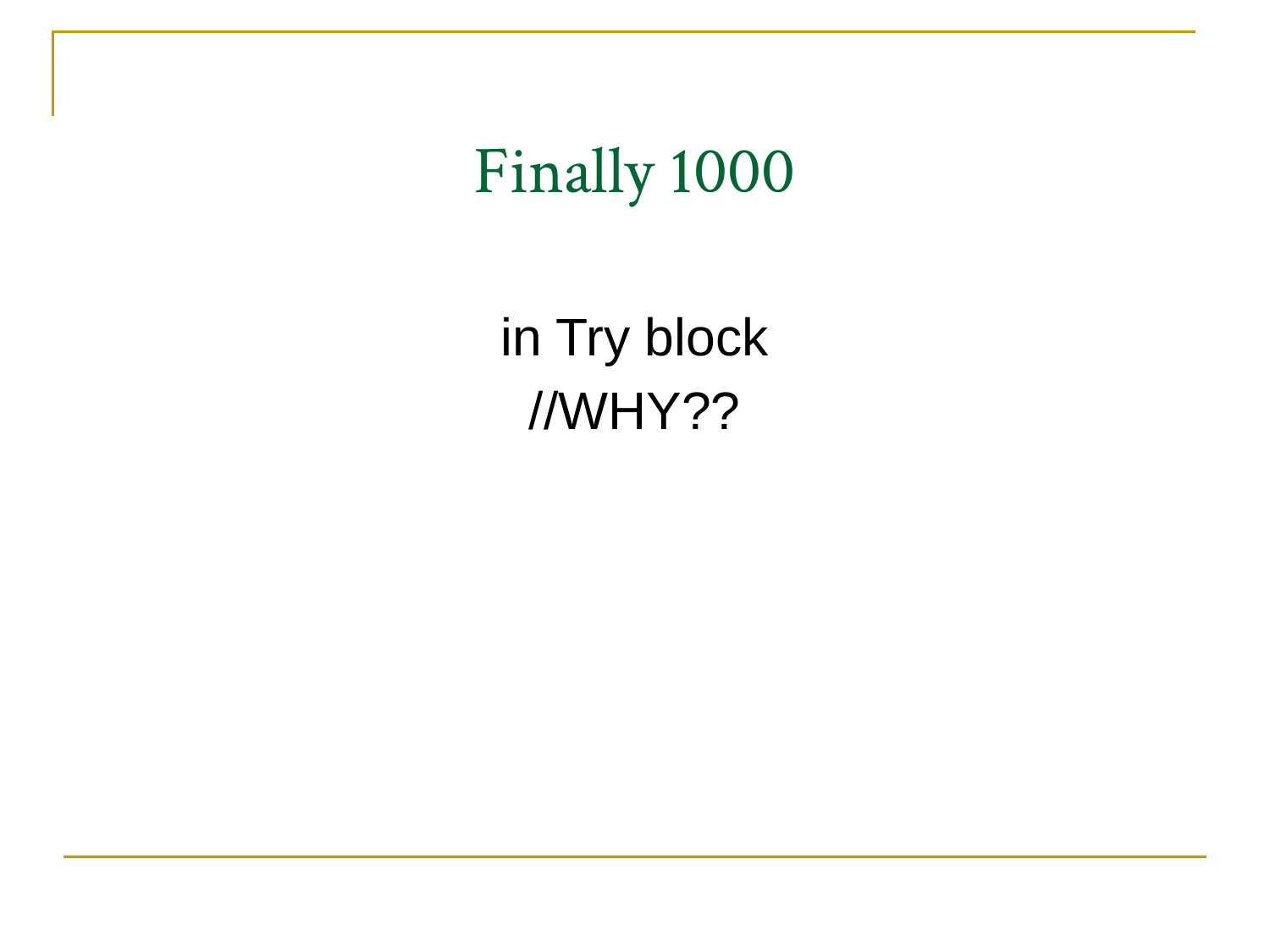

# Finally 1000

in Try block
//WHY??